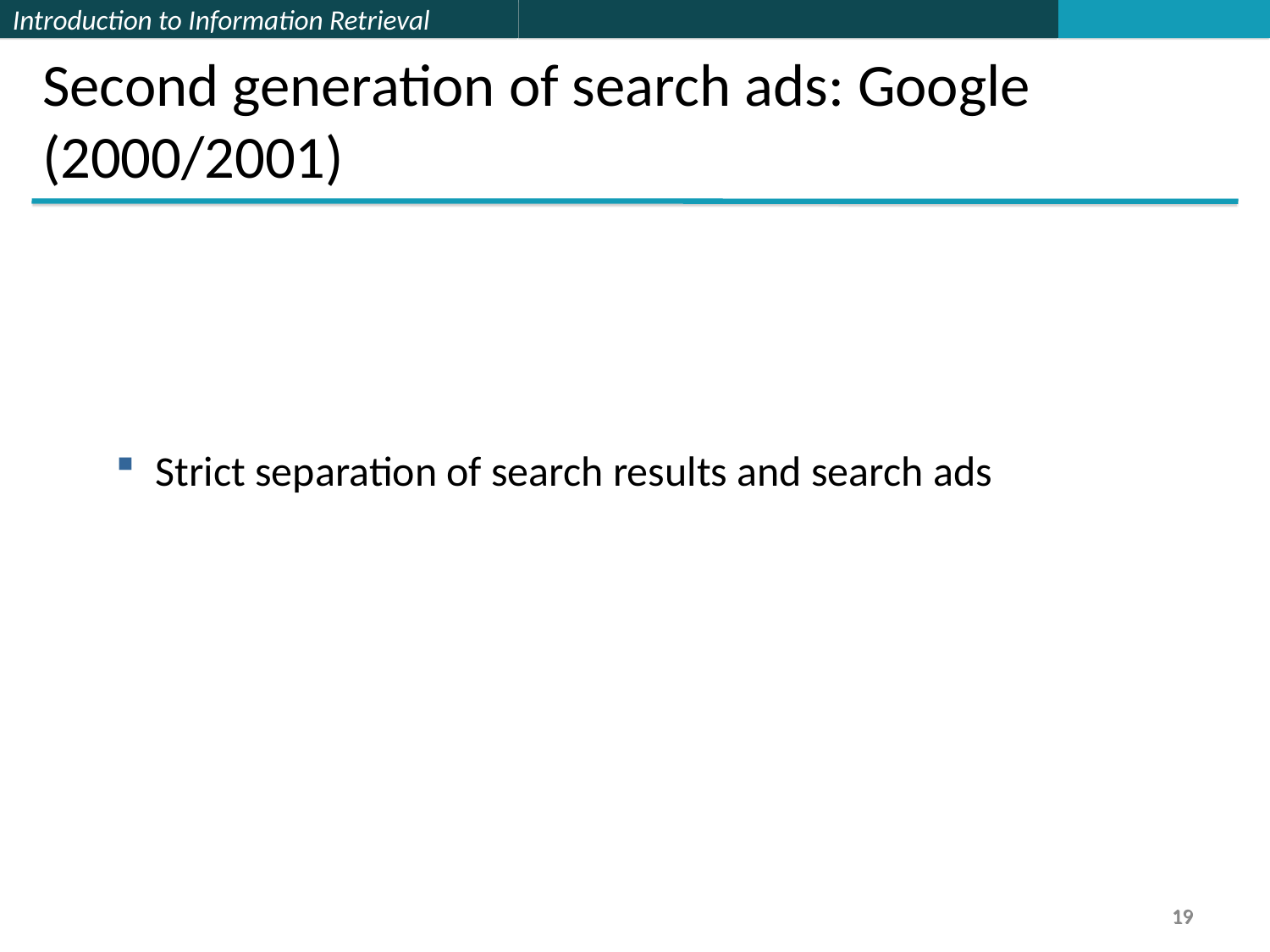

Second generation of search ads: Google (2000/2001)

Strict separation of search results and search ads
19
19